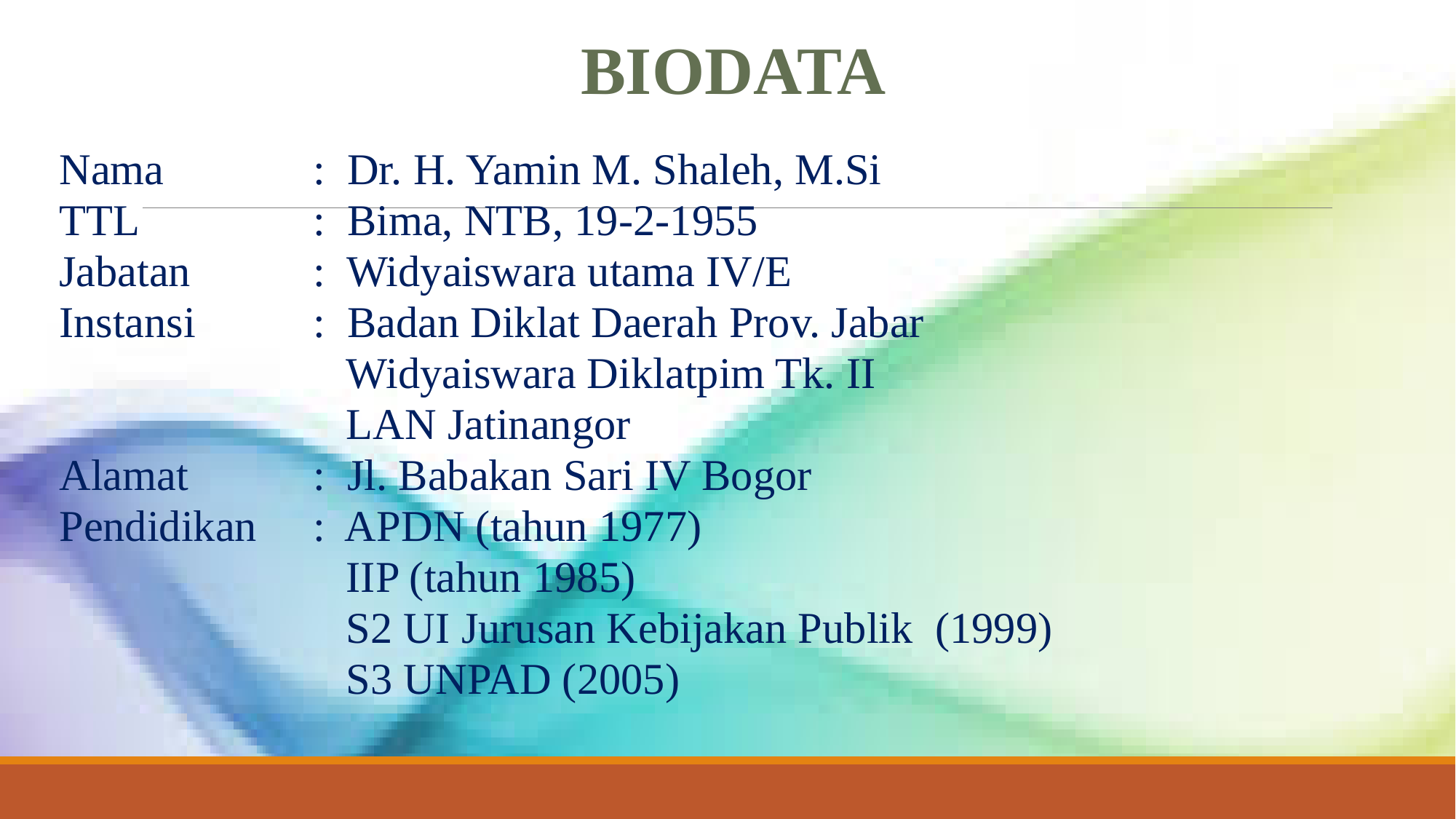

BIODATA
Nama	:  Dr. H. Yamin M. Shaleh, M.Si
TTL	:  Bima, NTB, 19-2-1955
Jabatan	:  Widyaiswara utama IV/E
Instansi 	:  Badan Diklat Daerah Prov. Jabar
	   Widyaiswara Diklatpim Tk. II
	   LAN Jatinangor
Alamat	:  Jl. Babakan Sari IV Bogor
Pendidikan	:  APDN (tahun 1977)
	   IIP (tahun 1985)
	   S2 UI Jurusan Kebijakan Publik  (1999)
	   S3 UNPAD (2005)